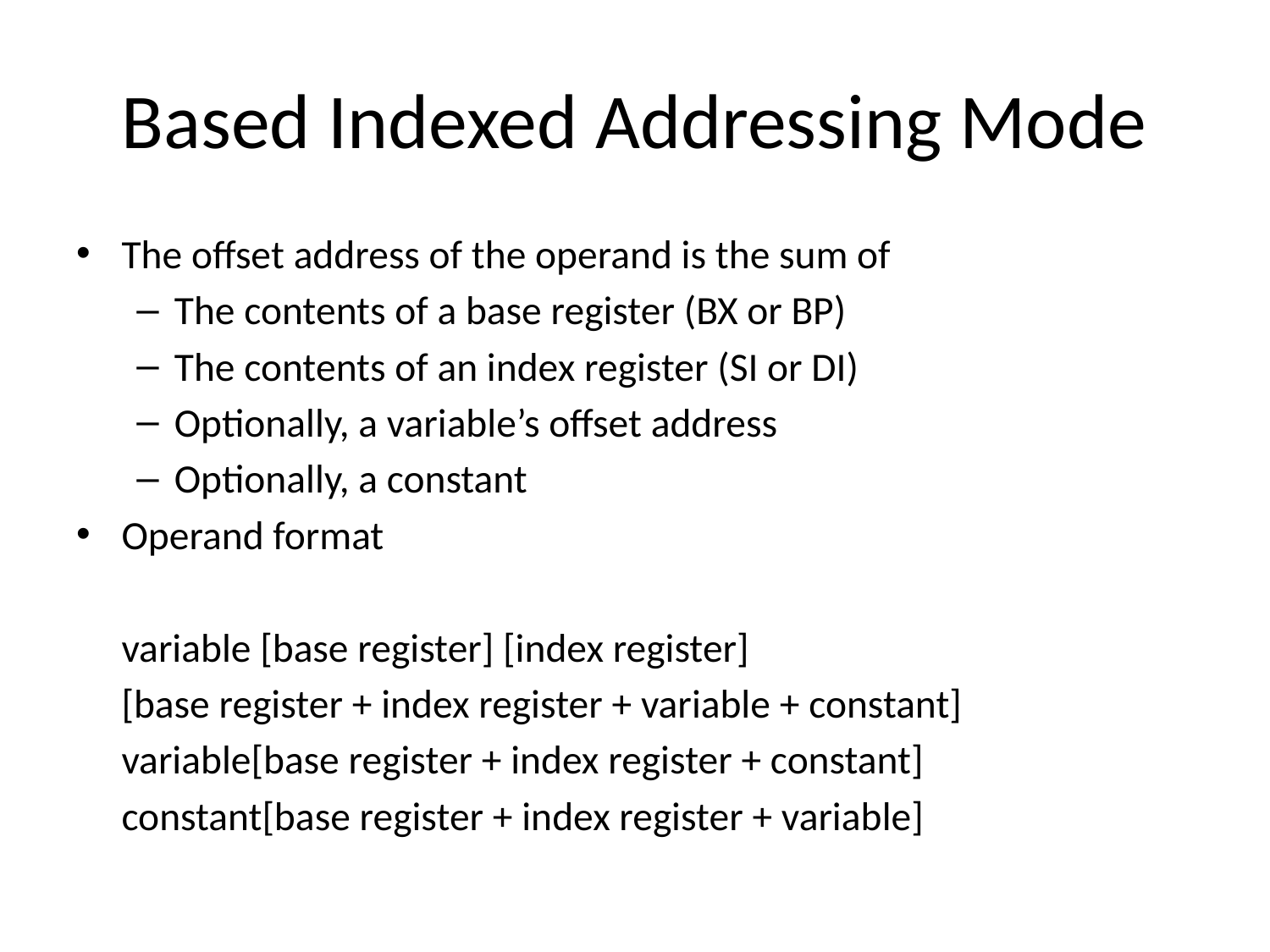

# Based Indexed Addressing Mode
The offset address of the operand is the sum of
The contents of a base register (BX or BP)
The contents of an index register (SI or DI)
Optionally, a variable’s offset address
Optionally, a constant
Operand format

		variable [base register] [index register]
		[base register + index register + variable + constant]
		variable[base register + index register + constant]
		constant[base register + index register + variable]